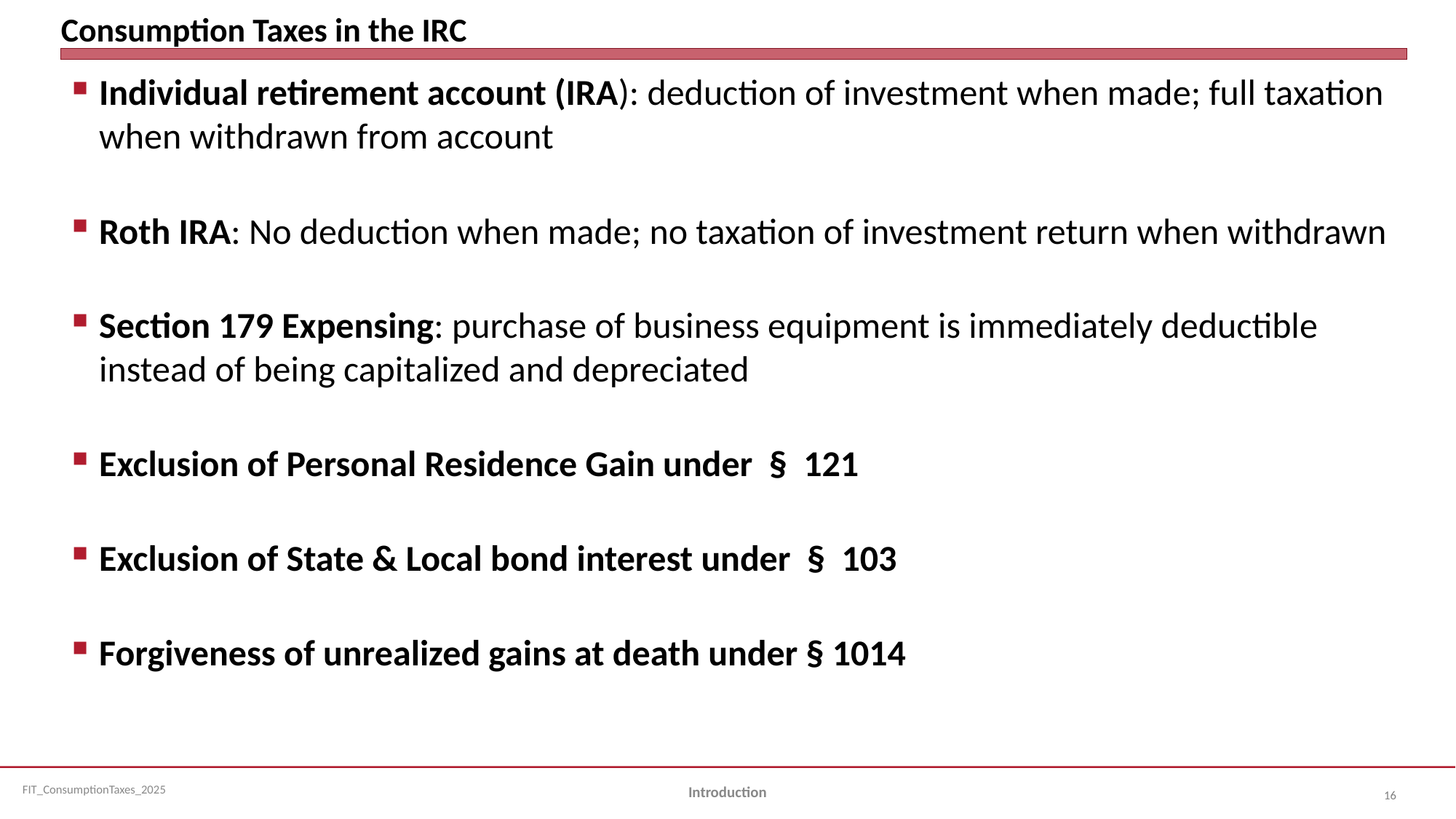

# Consumption Taxes in the IRC
Individual retirement account (IRA): deduction of investment when made; full taxation when withdrawn from account
Roth IRA: No deduction when made; no taxation of investment return when withdrawn
Section 179 Expensing: purchase of business equipment is immediately deductible instead of being capitalized and depreciated
Exclusion of Personal Residence Gain under  §  121
Exclusion of State & Local bond interest under  §  103
Forgiveness of unrealized gains at death under § 1014
Introduction
16